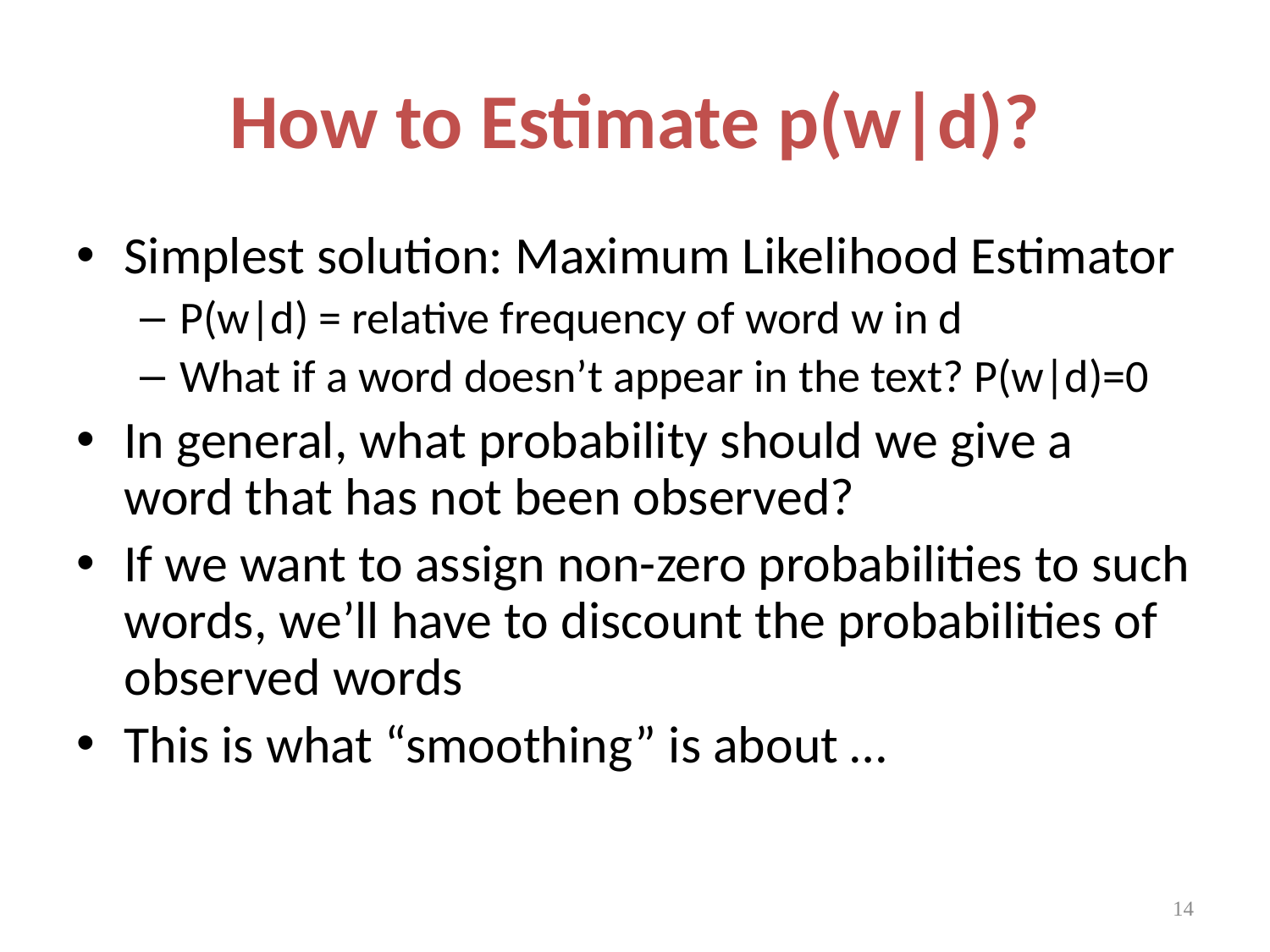

# How to Estimate p(w|d)?
Simplest solution: Maximum Likelihood Estimator
P(w|d) = relative frequency of word w in d
What if a word doesn’t appear in the text? P(w|d)=0
In general, what probability should we give a word that has not been observed?
If we want to assign non-zero probabilities to such words, we’ll have to discount the probabilities of observed words
This is what “smoothing” is about …
14